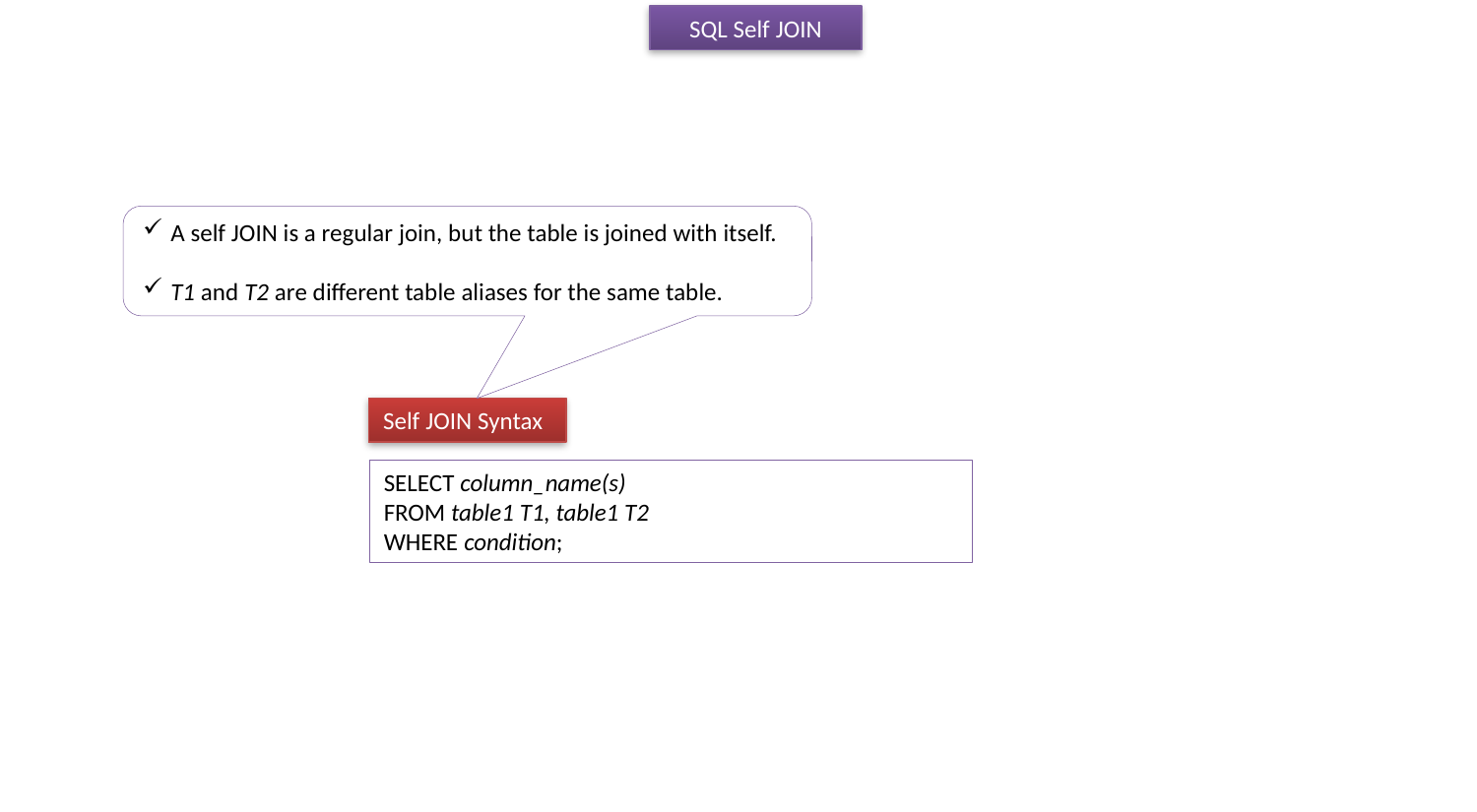

SQL Self JOIN

A self JOIN is a regular join, but the table is joined with itself.

T1 and T2 are different table aliases for the same table.
Self JOIN Syntax
SELECT column_name(s)
FROM table1 T1, table1 T2
WHERE condition;